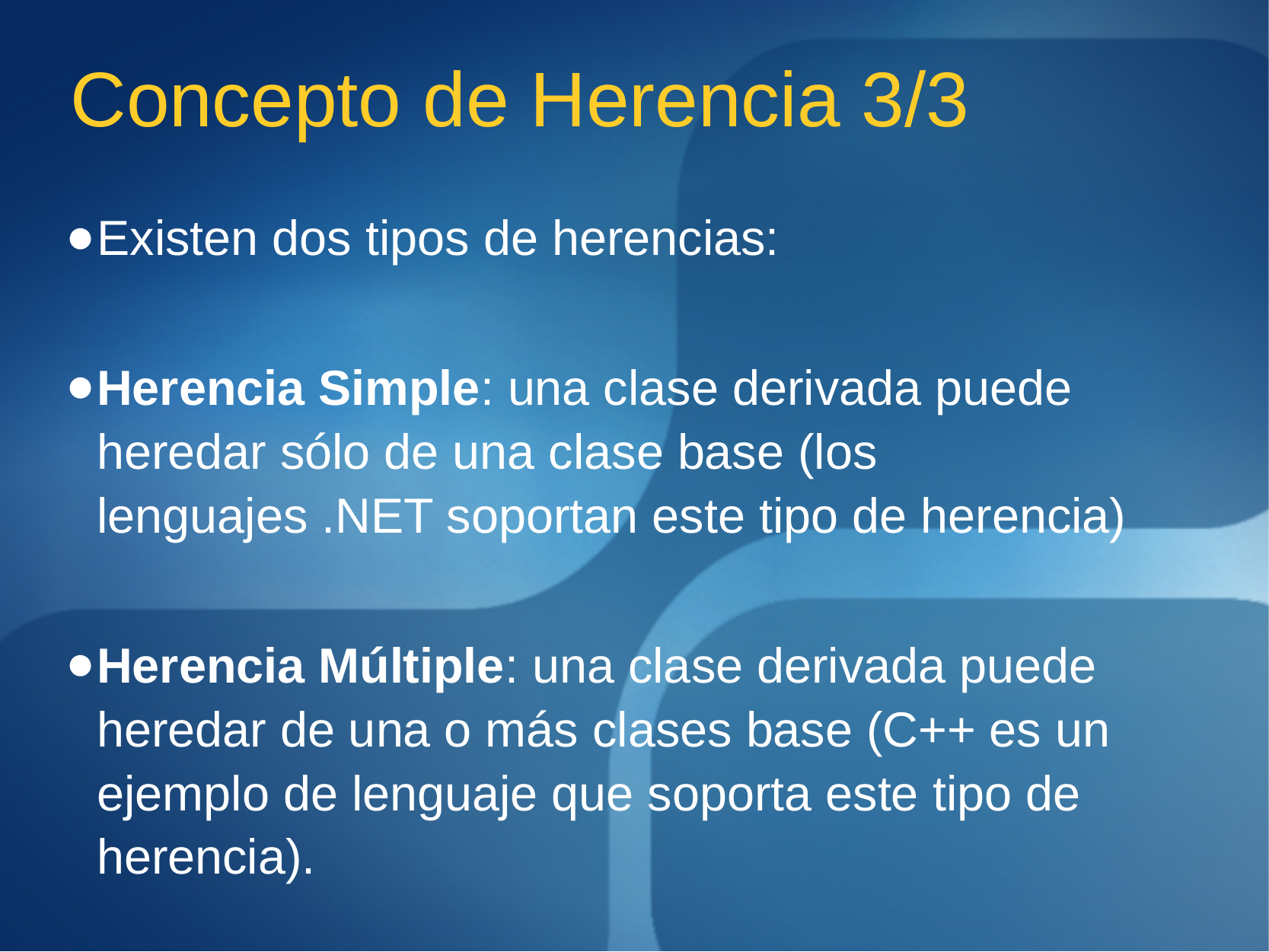

# Concepto de Herencia 3/3
Existen dos tipos de herencias:

Herencia Simple: una clase derivada puede heredar sólo de una clase base (los lenguajes .NET soportan este tipo de herencia)

Herencia Múltiple: una clase derivada puede heredar de una o más clases base (C++ es un ejemplo de lenguaje que soporta este tipo de herencia).